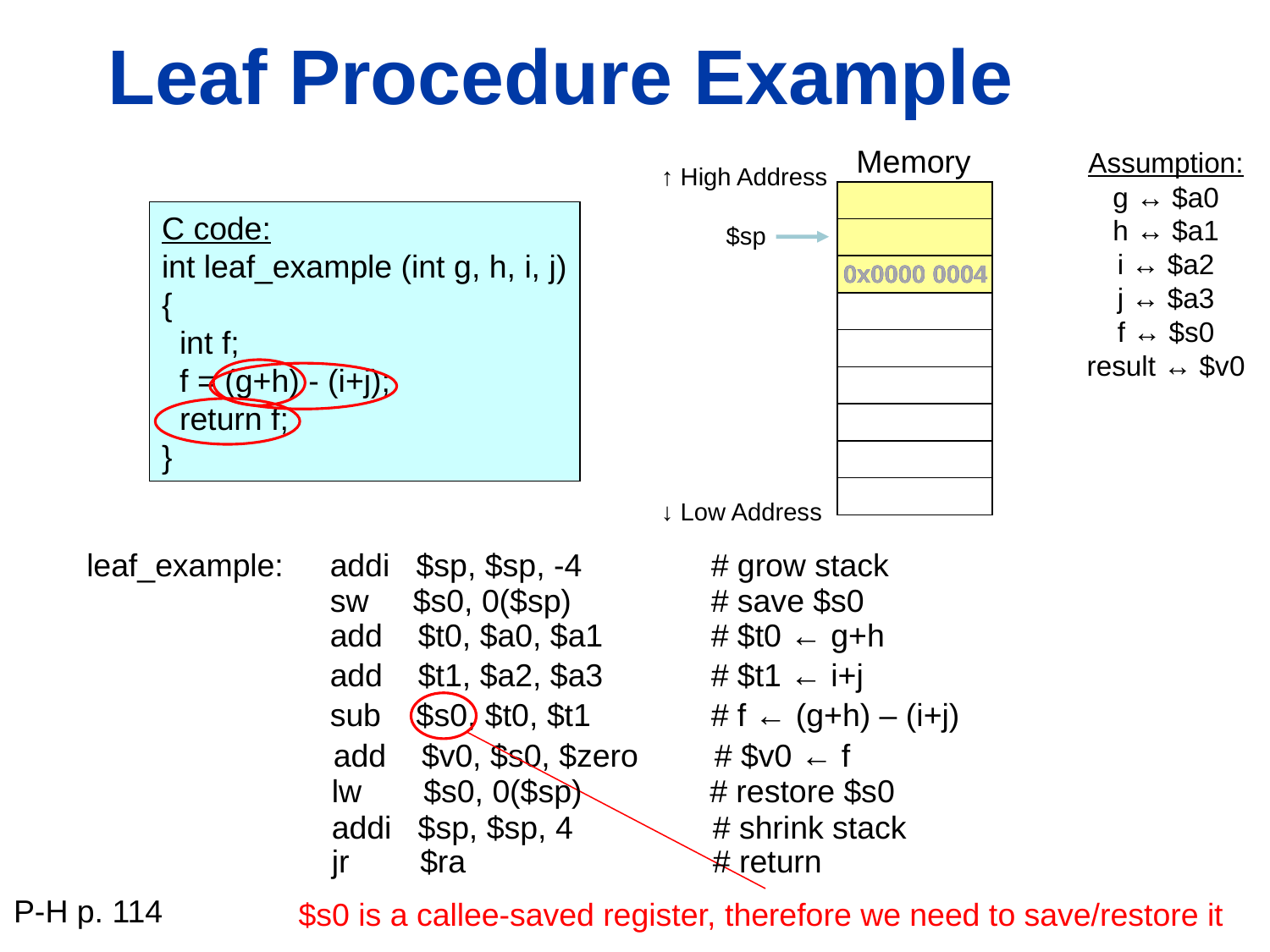

# Leaf Procedure Example
Memory

↑ High Address
↓ Low Address
Assumption:
g ↔ $a0
h ↔ $a1
i ↔ $a2
j ↔ $a3
f ↔ $s0
result ↔ $v0
C code:
int leaf_example (int g, h, i, j)
{
  int f;
  f = (g+h) - (i+j);
  return f;
}
$sp

0x0000 0004
0x0000 0004

leaf_example:
addi   $sp, $sp, -4		# grow stack
sw     $s0, 0($sp)  	# save $s0
add    $t0, $a0, $a1	# $t0 ← g+h
add    $t1, $a2, $a3	# $t1 ← i+j
sub    $s0, $t0, $t1	# f ← (g+h) – (i+j)

$s0 is a callee-saved register, therefore we need to save/restore it
add    $v0, $s0, $zero	# $v0 ← f
lw       $s0, 0($sp)	              # restore $s0
addi   $sp, $sp, 4		# shrink stack
jr        $ra		# return
P-H p. 114